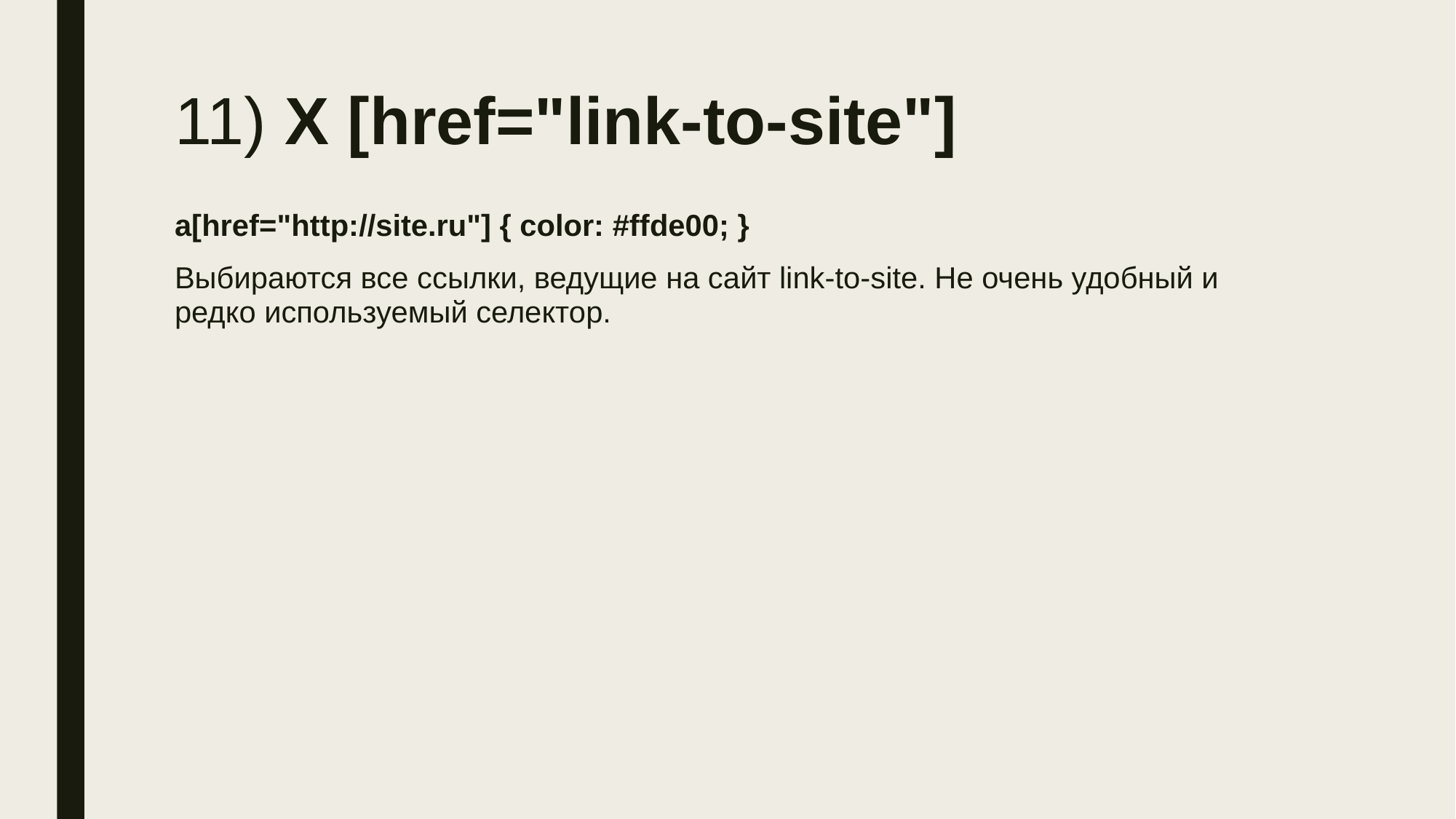

# 11) X [href="link-to-site"]
a[href="http://site.ru"] { color: #ffde00; }
Выбираются все ссылки, ведущие на сайт link-to-site. Не очень удобный и редко используемый селектор.